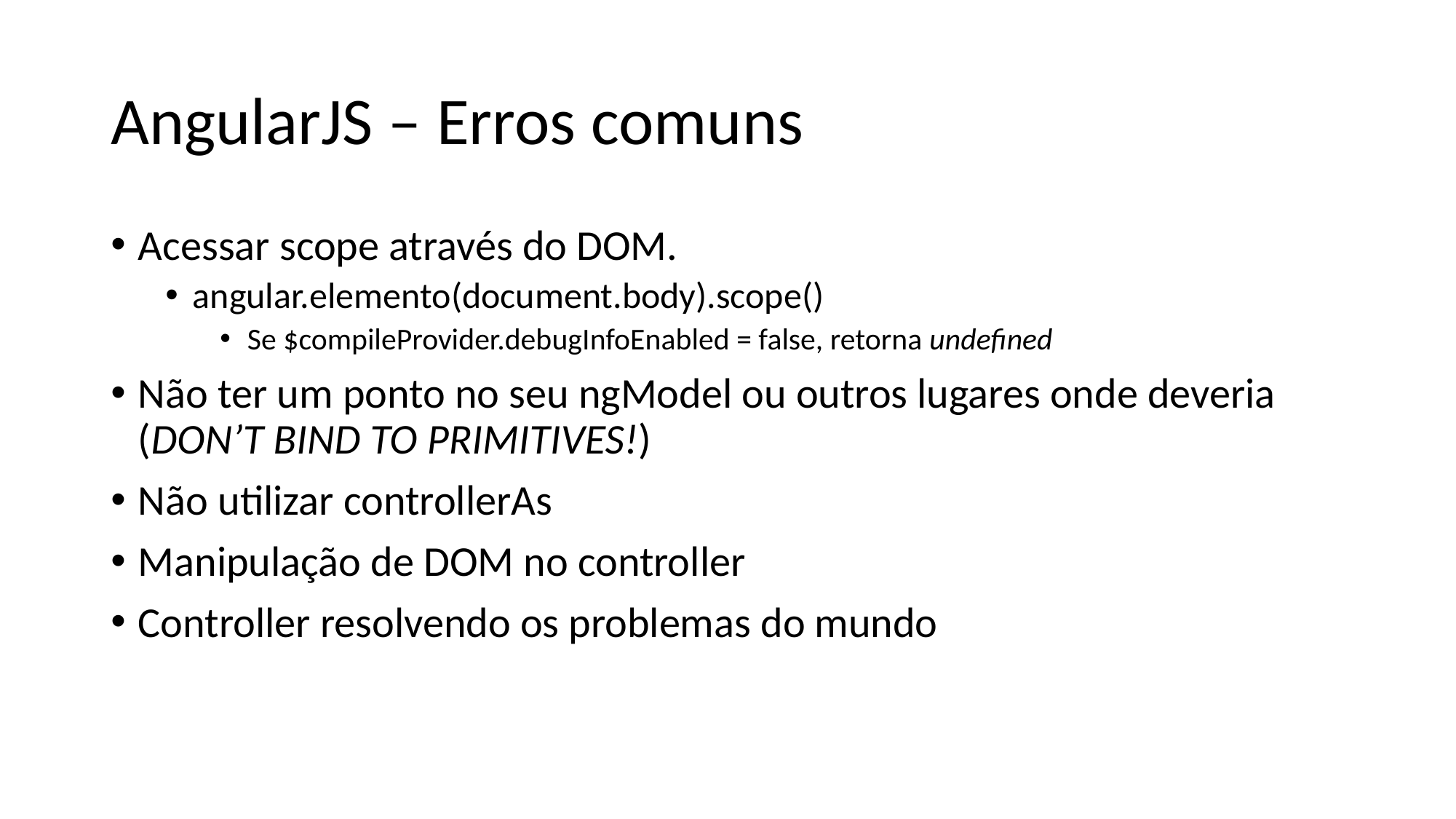

# AngularJS – Erros comuns
Acessar scope através do DOM.
angular.elemento(document.body).scope()
Se $compileProvider.debugInfoEnabled = false, retorna undefined
Não ter um ponto no seu ngModel ou outros lugares onde deveria (DON’T BIND TO PRIMITIVES!)
Não utilizar controllerAs
Manipulação de DOM no controller
Controller resolvendo os problemas do mundo